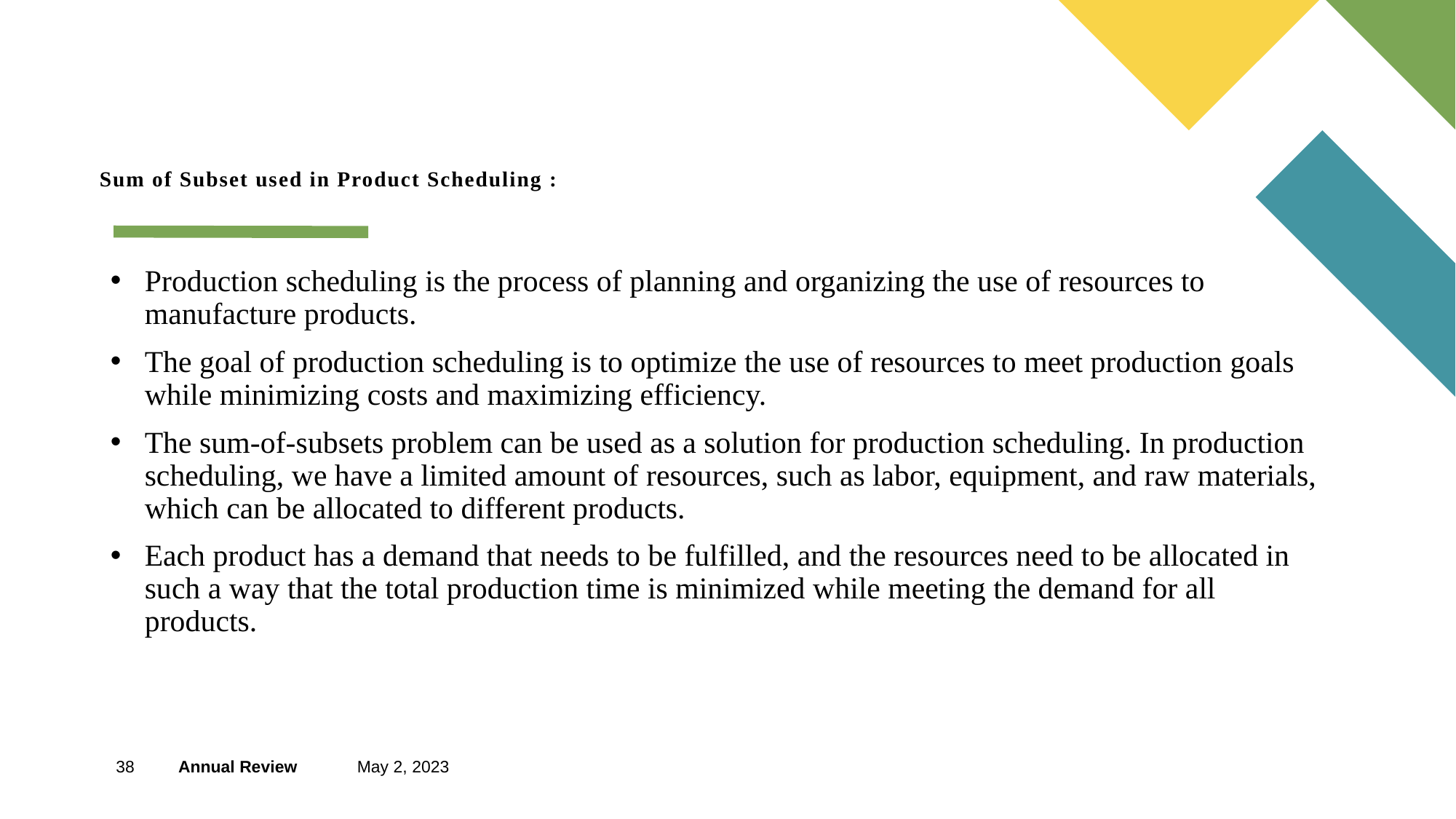

# Sum of Subset used in Product Scheduling :
Production scheduling is the process of planning and organizing the use of resources to manufacture products.
The goal of production scheduling is to optimize the use of resources to meet production goals while minimizing costs and maximizing efficiency.
The sum-of-subsets problem can be used as a solution for production scheduling. In production scheduling, we have a limited amount of resources, such as labor, equipment, and raw materials, which can be allocated to different products.
Each product has a demand that needs to be fulfilled, and the resources need to be allocated in such a way that the total production time is minimized while meeting the demand for all products.

38
Annual Review
May 2, 2023